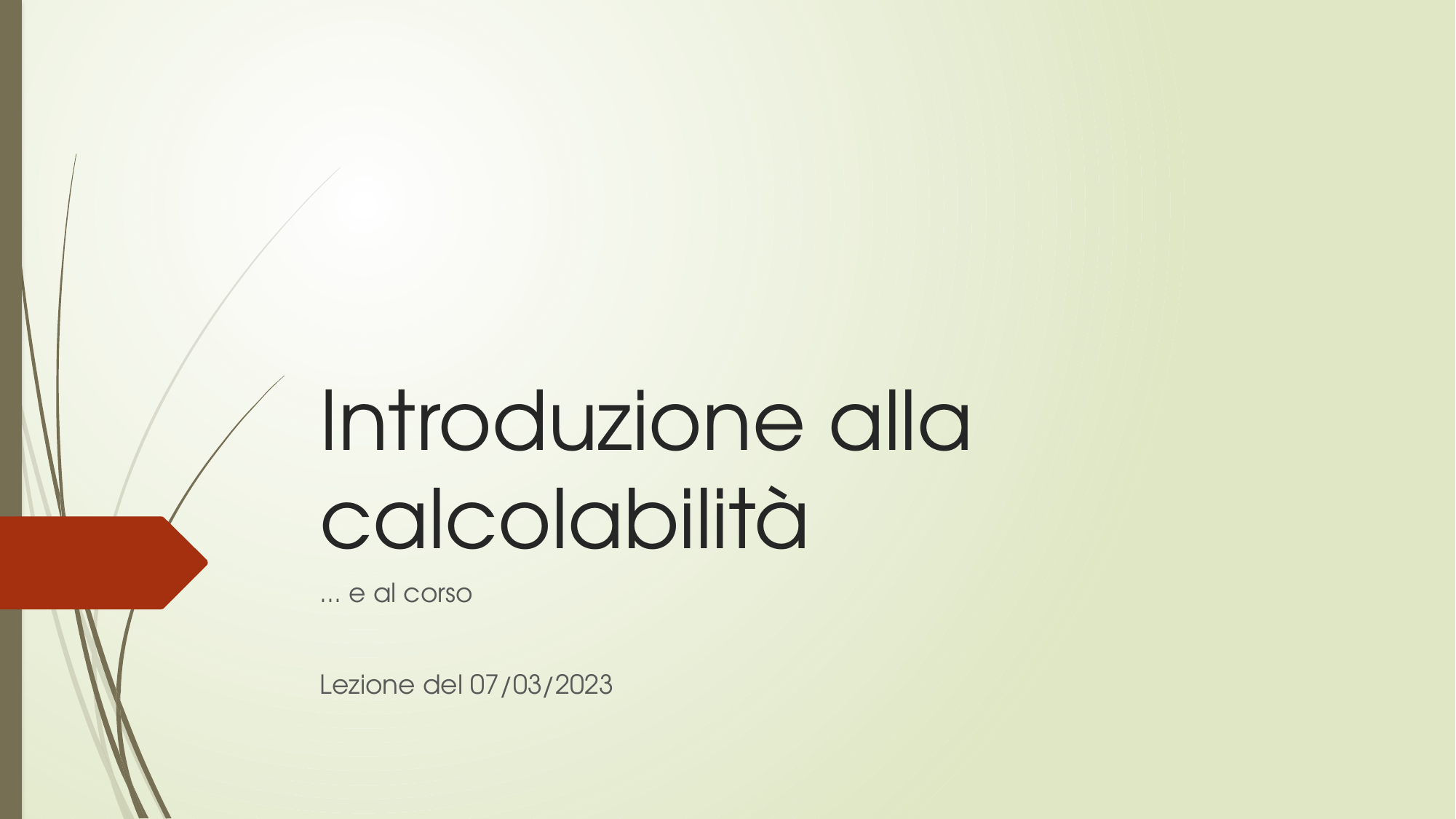

# Introduzione alla calcolabilità
... e al corso

Lezione del 07/03/2023